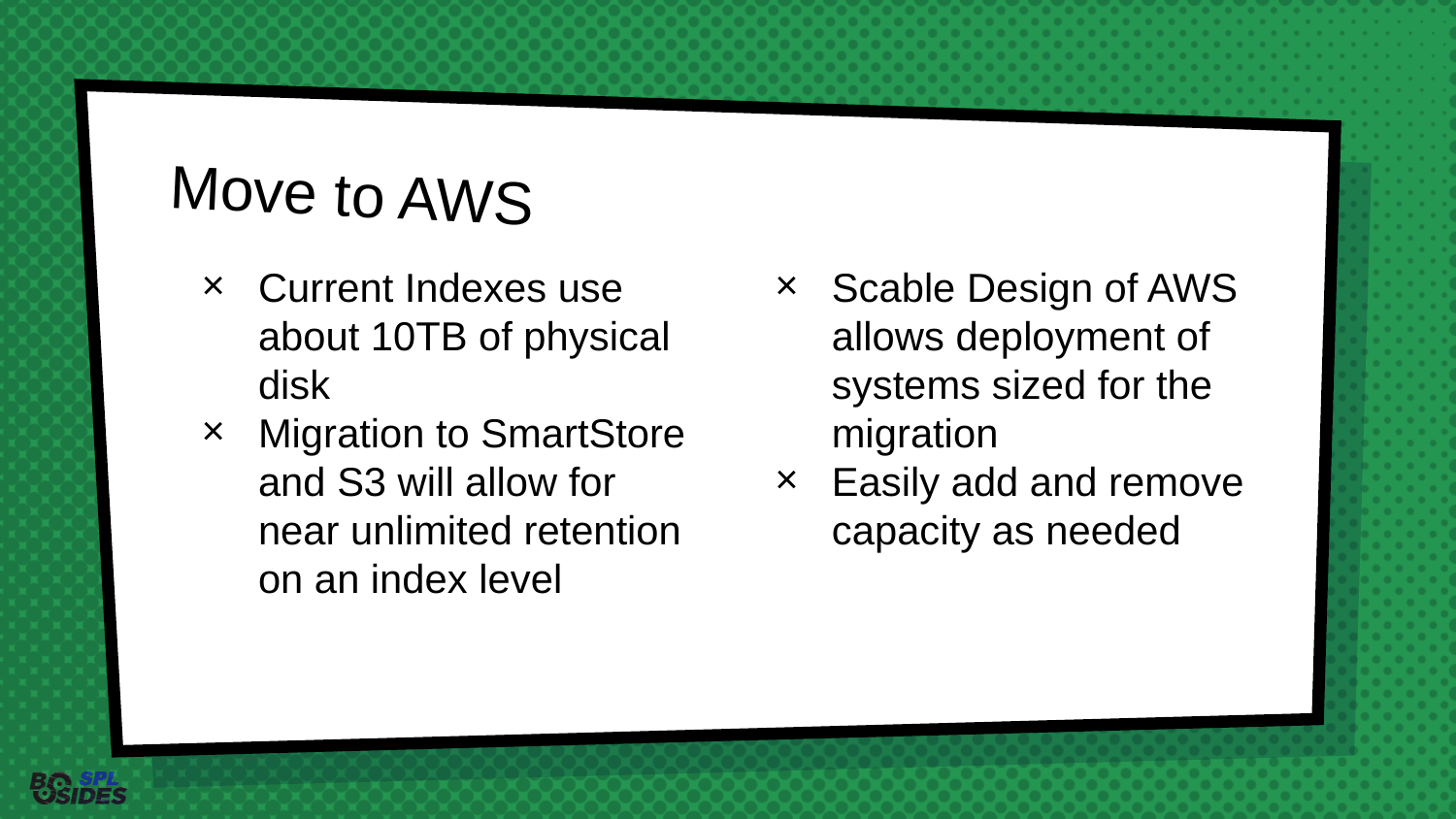

# Move to AWS
Current Indexes use about 10TB of physical disk
Migration to SmartStore and S3 will allow for near unlimited retention on an index level
Scable Design of AWS allows deployment of systems sized for the migration
Easily add and remove capacity as needed